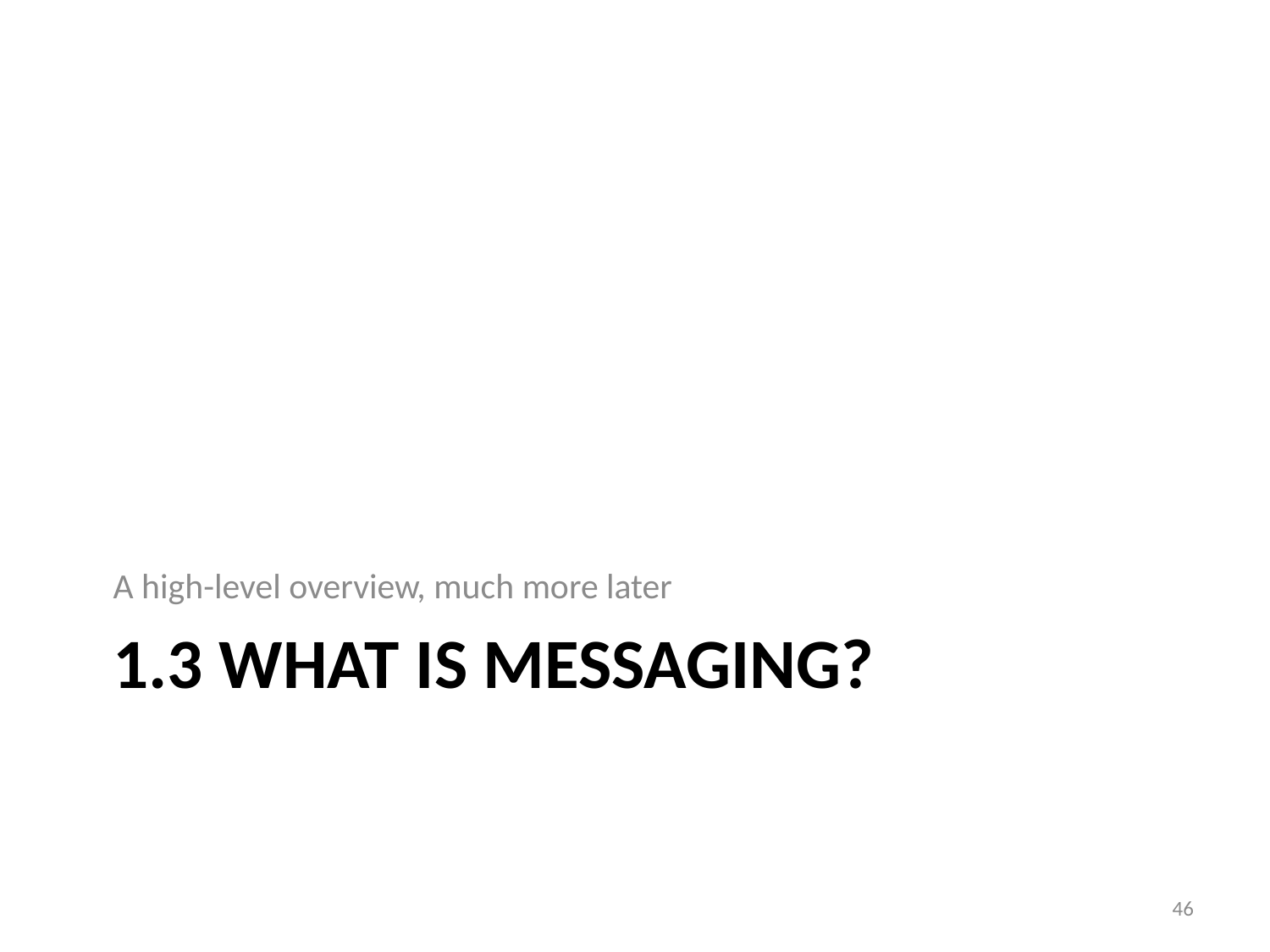

A high-level overview, much more later
# 1.3 What is messaging?
46